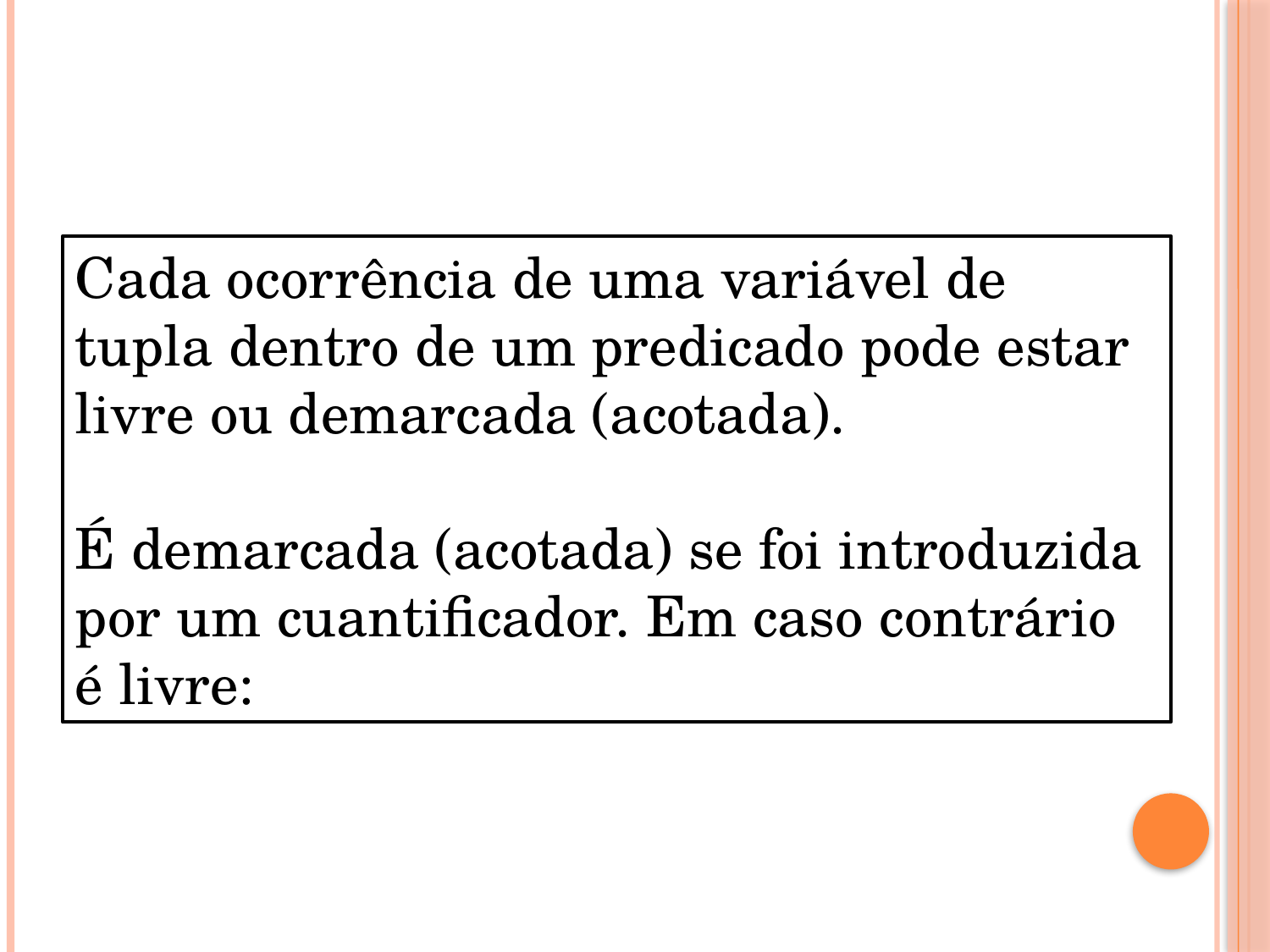

Cada ocorrência de uma variável de tupla dentro de um predicado pode estar livre ou demarcada (acotada).

É demarcada (acotada) se foi introduzida por um cuantificador. Em caso contrário é livre: